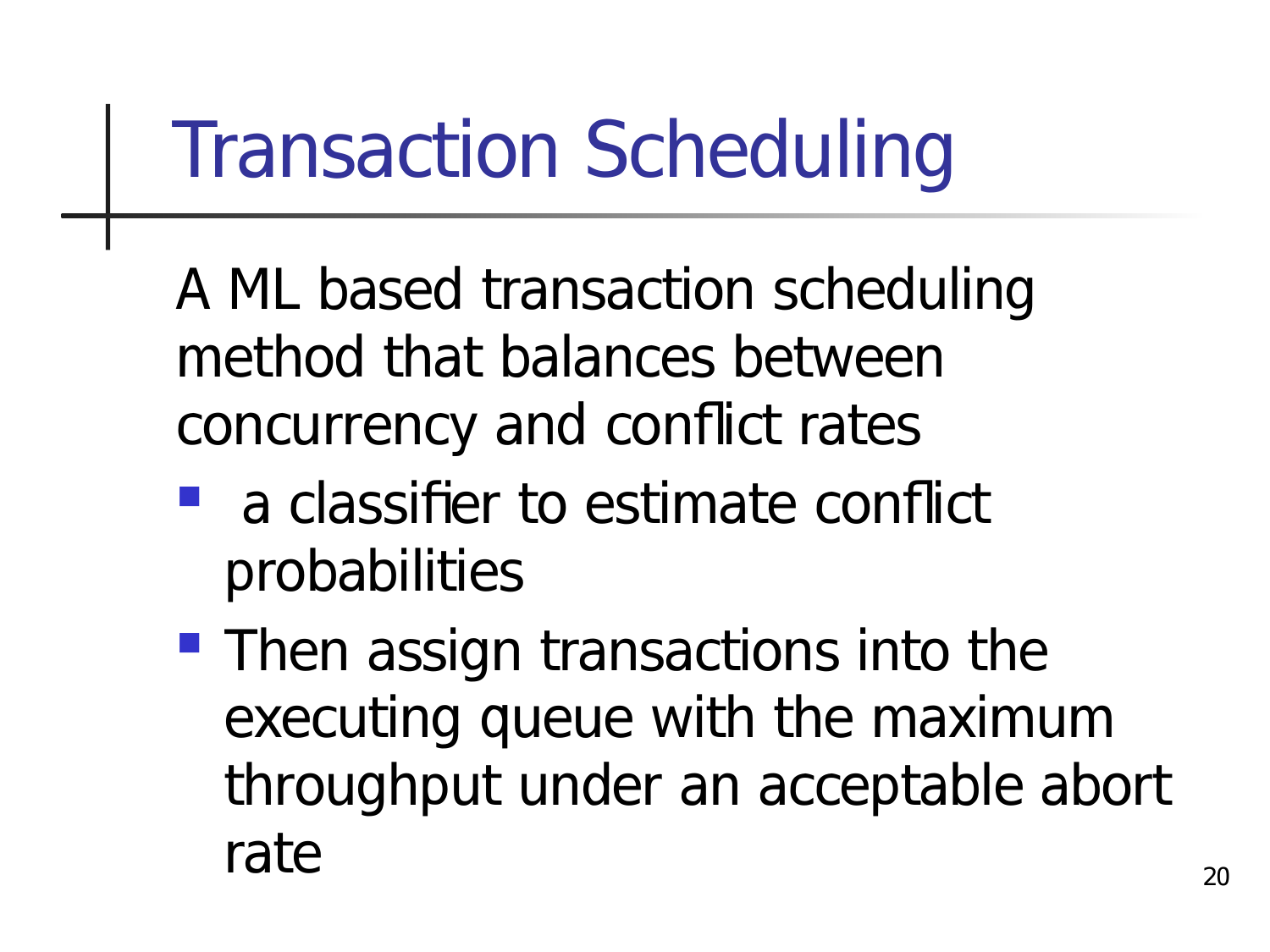

# Transaction Scheduling
A ML based transaction scheduling method that balances between concurrency and conflict rates
 a classifier to estimate conflict probabilities
Then assign transactions into the executing queue with the maximum throughput under an acceptable abort rate

20